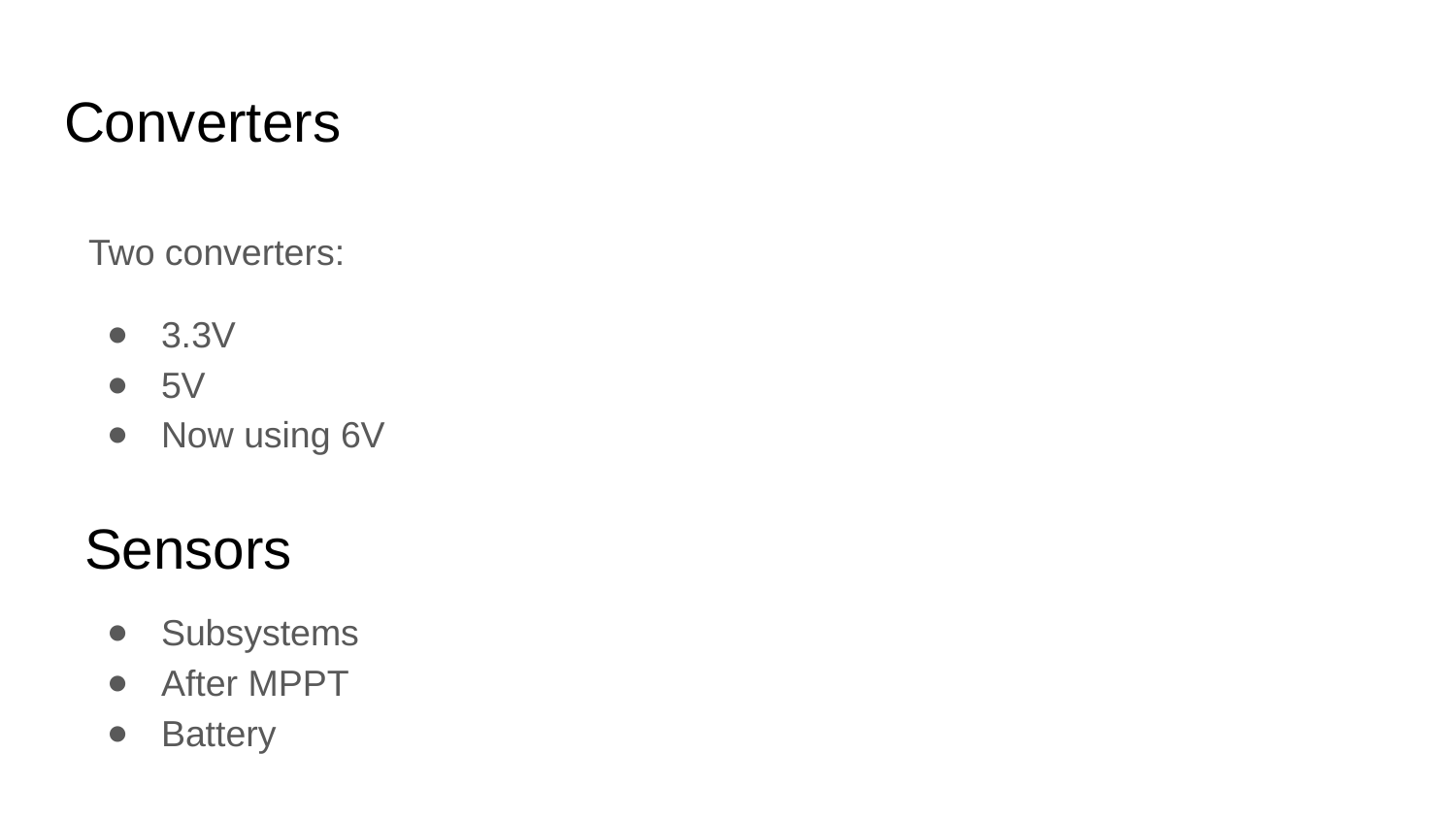

# Converters
Two converters:
3.3V
5V
Now using 6V

Sensors
Subsystems
After MPPT
Battery